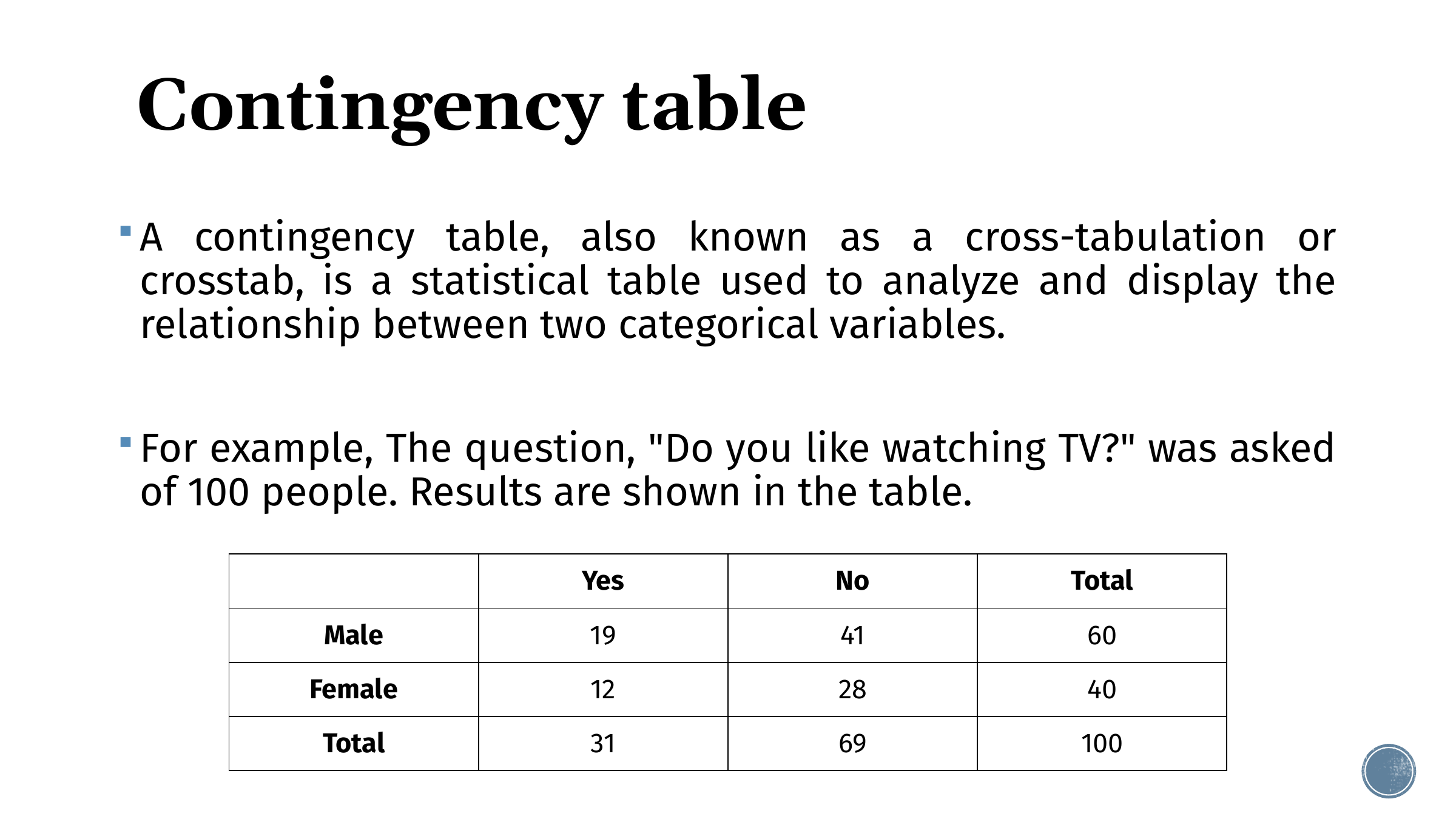

# Contingency table
A contingency table, also known as a cross-tabulation or crosstab, is a statistical table used to analyze and display the relationship between two categorical variables.

For example, The question, "Do you like watching TV?" was asked of 100 people. Results are shown in the table.

|  | Yes | No | Total |
| --- | --- | --- | --- |
| Male | 19 | 41 | 60 |
| Female | 12 | 28 | 40 |
| Total | 31 | 69 | 100 |